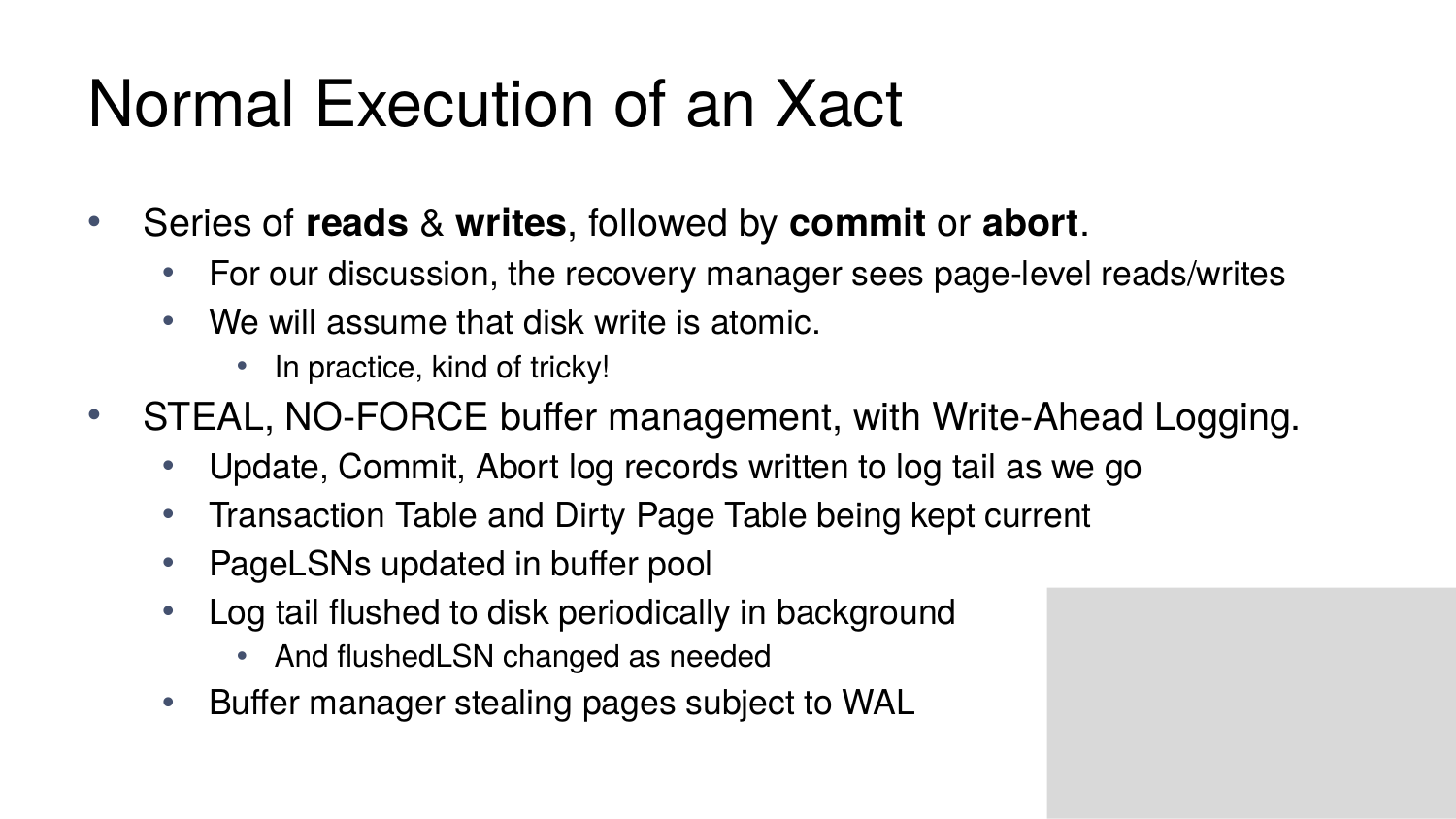

# Normal Execution of an Xact
Series of reads & writes, followed by commit or abort.
For our discussion, the recovery manager sees page-level reads/writes
We will assume that disk write is atomic.
In practice, kind of tricky!
STEAL, NO-FORCE buffer management, with Write-Ahead Logging.
Update, Commit, Abort log records written to log tail as we go
Transaction Table and Dirty Page Table being kept current
PageLSNs updated in buffer pool
Log tail flushed to disk periodically in background
And flushedLSN changed as needed
Buffer manager stealing pages subject to WAL